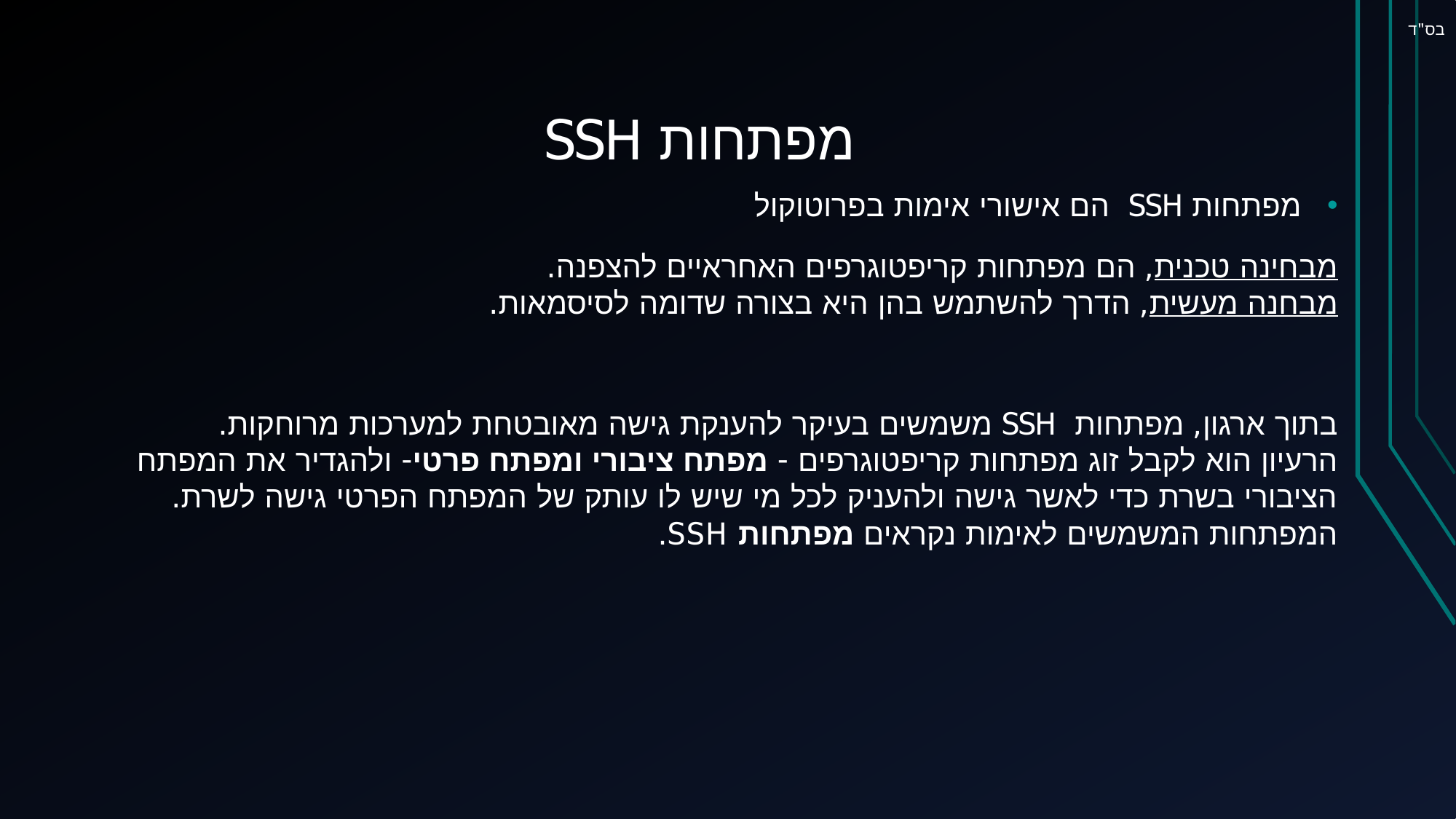

בס"ד
# מפתחות SSH
מפתחות SSH  הם אישורי אימות בפרוטוקול
מבחינה טכנית, הם מפתחות קריפטוגרפים האחראיים להצפנה.
מבחנה מעשית, הדרך להשתמש בהן היא בצורה שדומה לסיסמאות.

בתוך ארגון, מפתחות  SSH משמשים בעיקר להענקת גישה מאובטחת למערכות מרוחקות.
הרעיון הוא לקבל זוג מפתחות קריפטוגרפים - מפתח ציבורי ומפתח פרטי- ולהגדיר את המפתח הציבורי בשרת כדי לאשר גישה ולהעניק לכל מי שיש לו עותק של המפתח הפרטי גישה לשרת. המפתחות המשמשים לאימות נקראים מפתחות SSH.